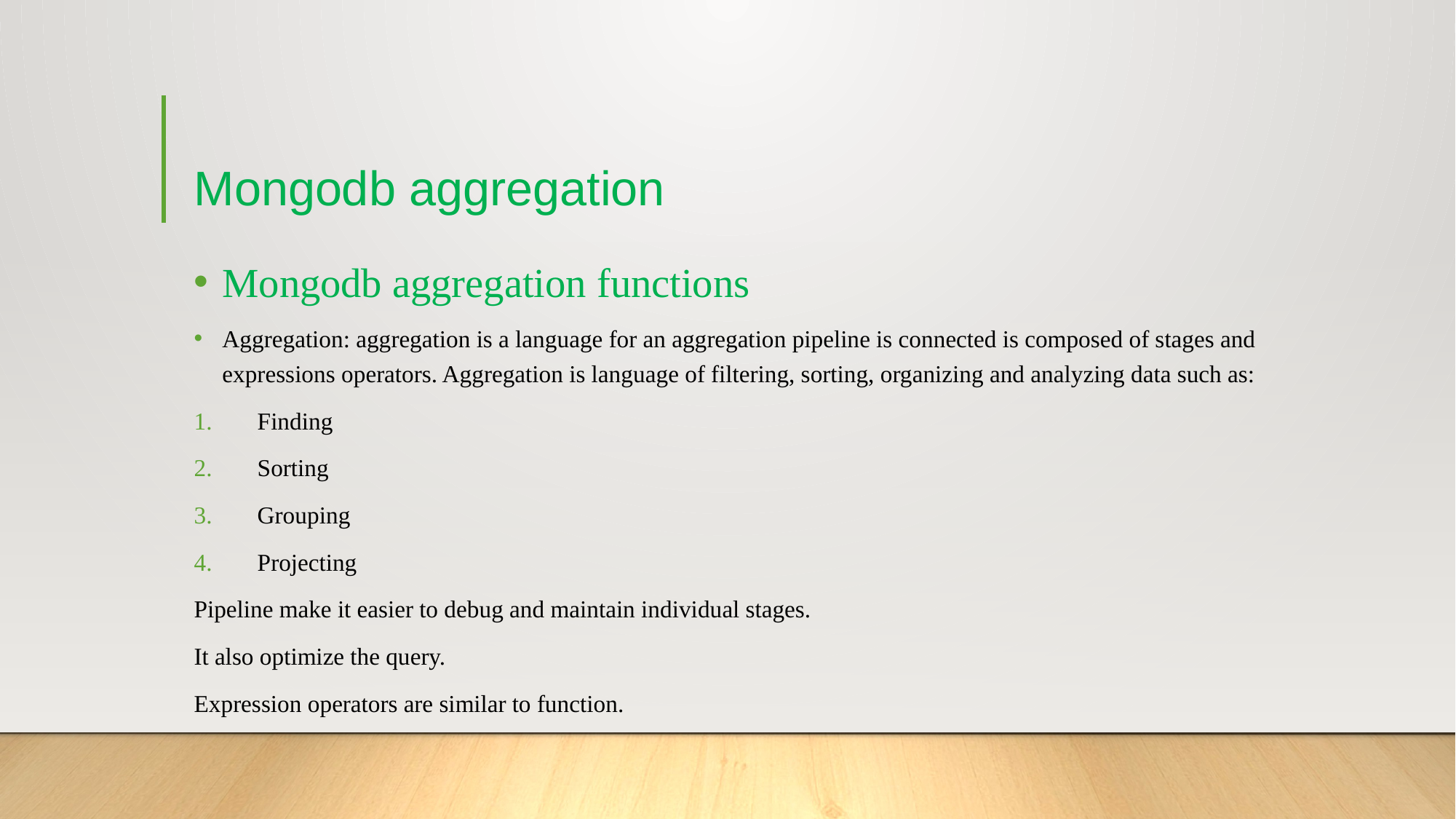

# Mongodb aggregation
Mongodb aggregation functions
Aggregation: aggregation is a language for an aggregation pipeline is connected is composed of stages and expressions operators. Aggregation is language of filtering, sorting, organizing and analyzing data such as:
Finding
Sorting
Grouping
Projecting
Pipeline make it easier to debug and maintain individual stages.
It also optimize the query.
Expression operators are similar to function.